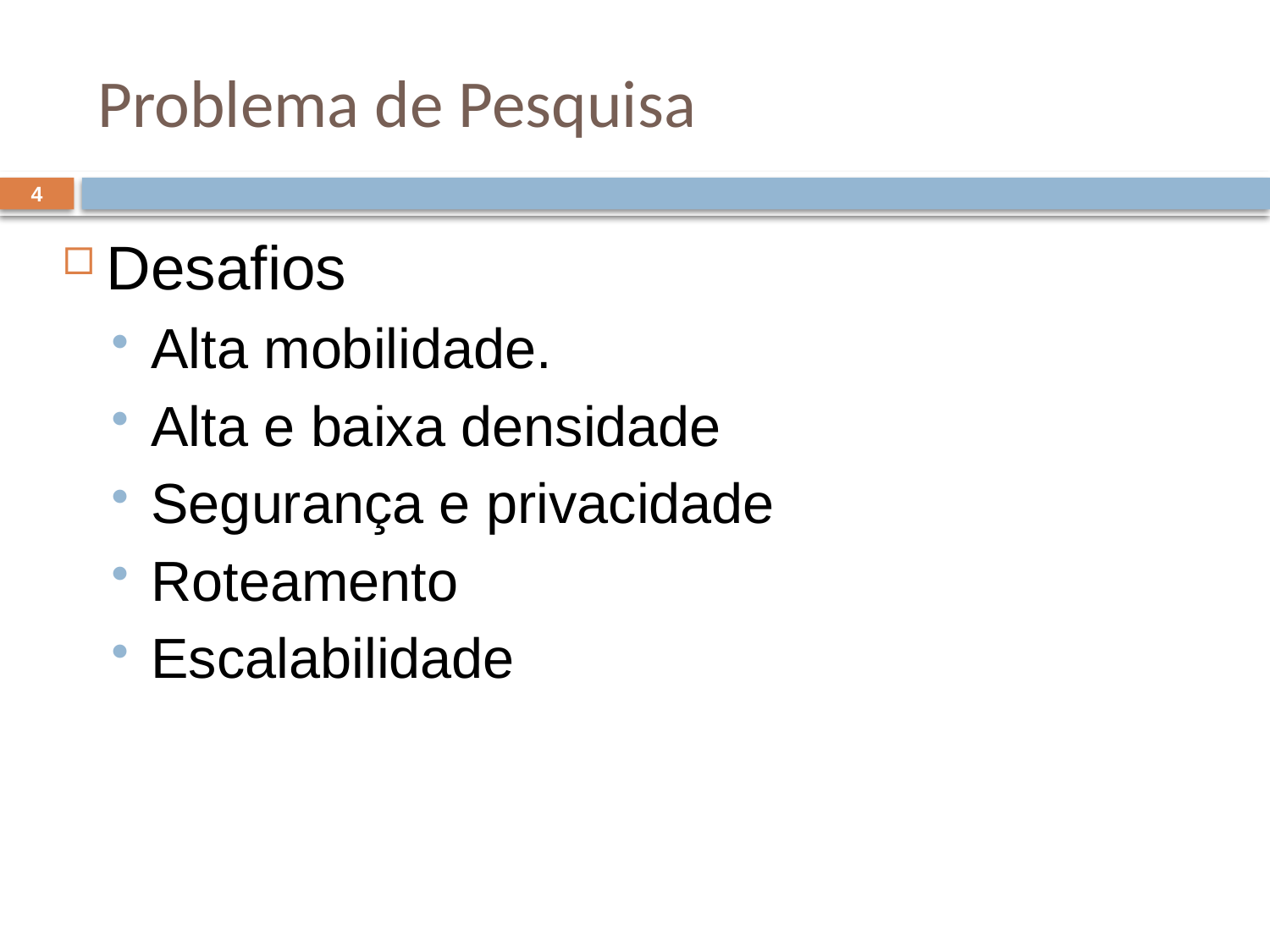

# Problema de Pesquisa
4
Desafios
Alta mobilidade.
Alta e baixa densidade
Segurança e privacidade
Roteamento
Escalabilidade